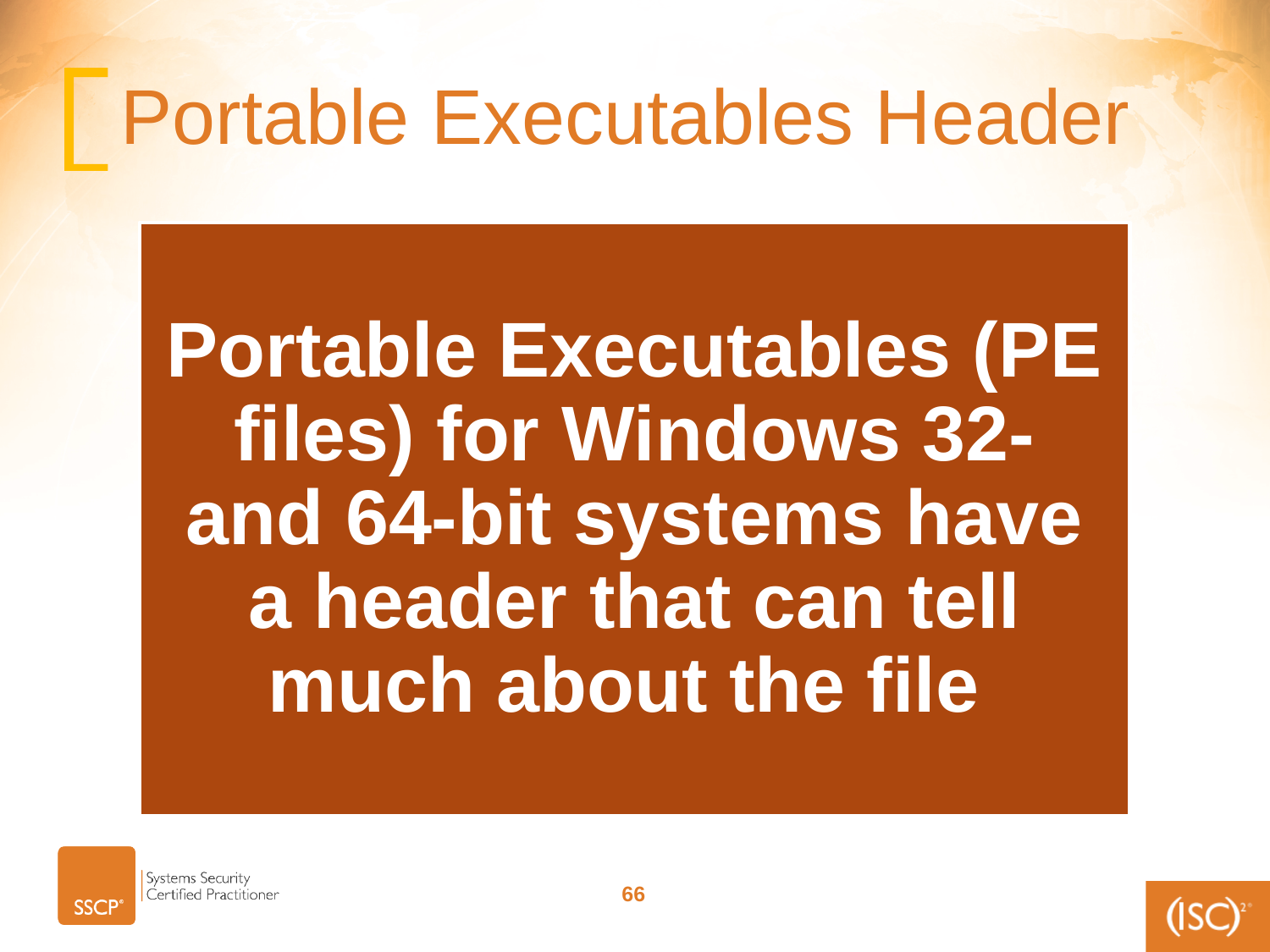

# Portable Executables Header
Portable Executables (PE files) for Windows 32- and 64-bit systems have a header that can tell much about the file